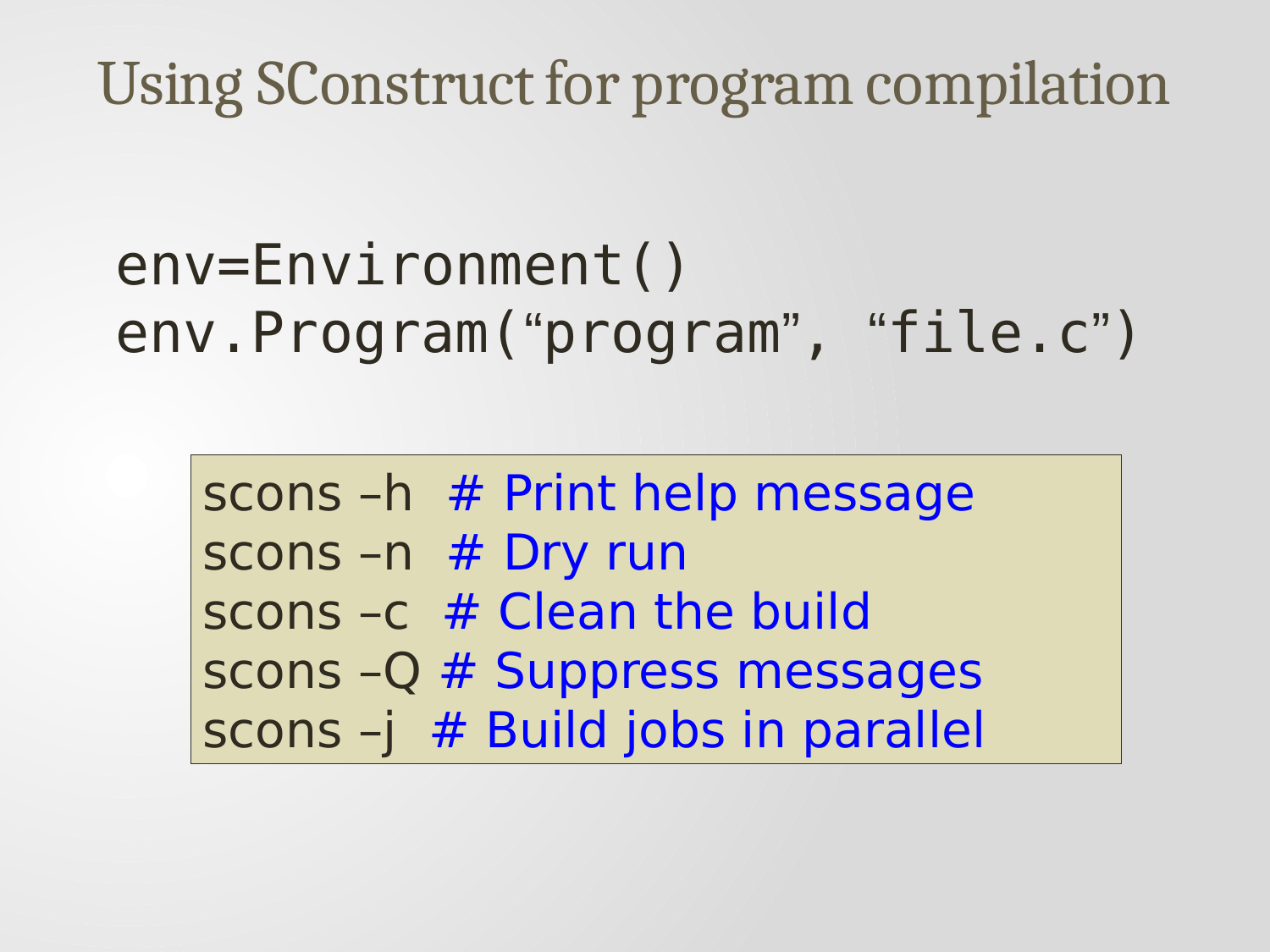

# Using SConstruct for program compilation
env=Environment()
env.Program(“program”, “file.c”)
scons –h  # Print help message
scons –n  # Dry run
scons –c  # Clean the build
scons –Q # Suppress messages
scons –j  # Build jobs in parallel